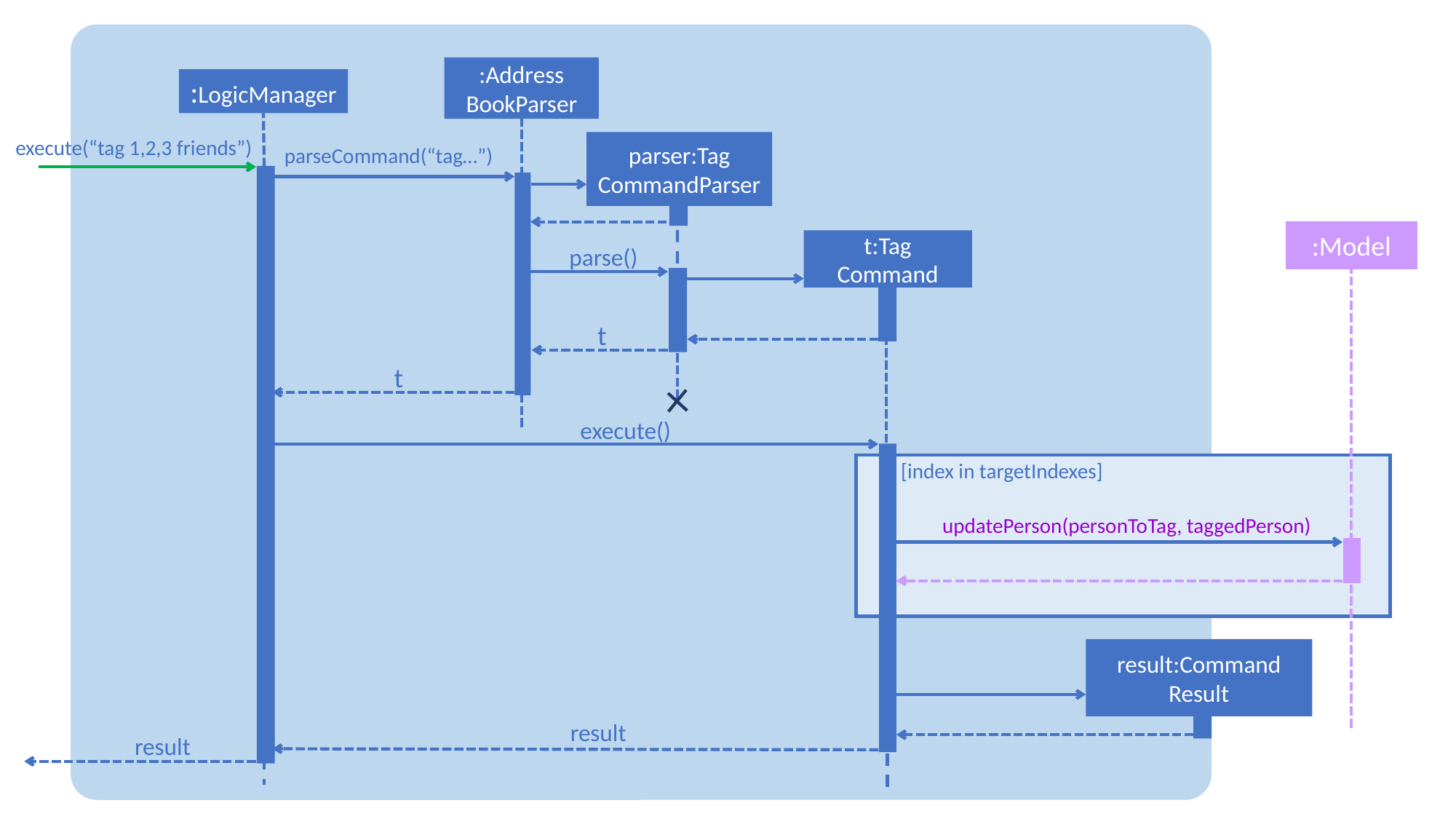

:Address
BookParser
:LogicManager
execute(“tag 1,2,3 friends”)
parser:Tag
CommandParser
parseCommand(“tag…”)

:Model
t:Tag
Command
parse()

t
t
execute()

[index in targetIndexes]

updatePerson(personToTag, taggedPerson)

result:Command
Result
result

result